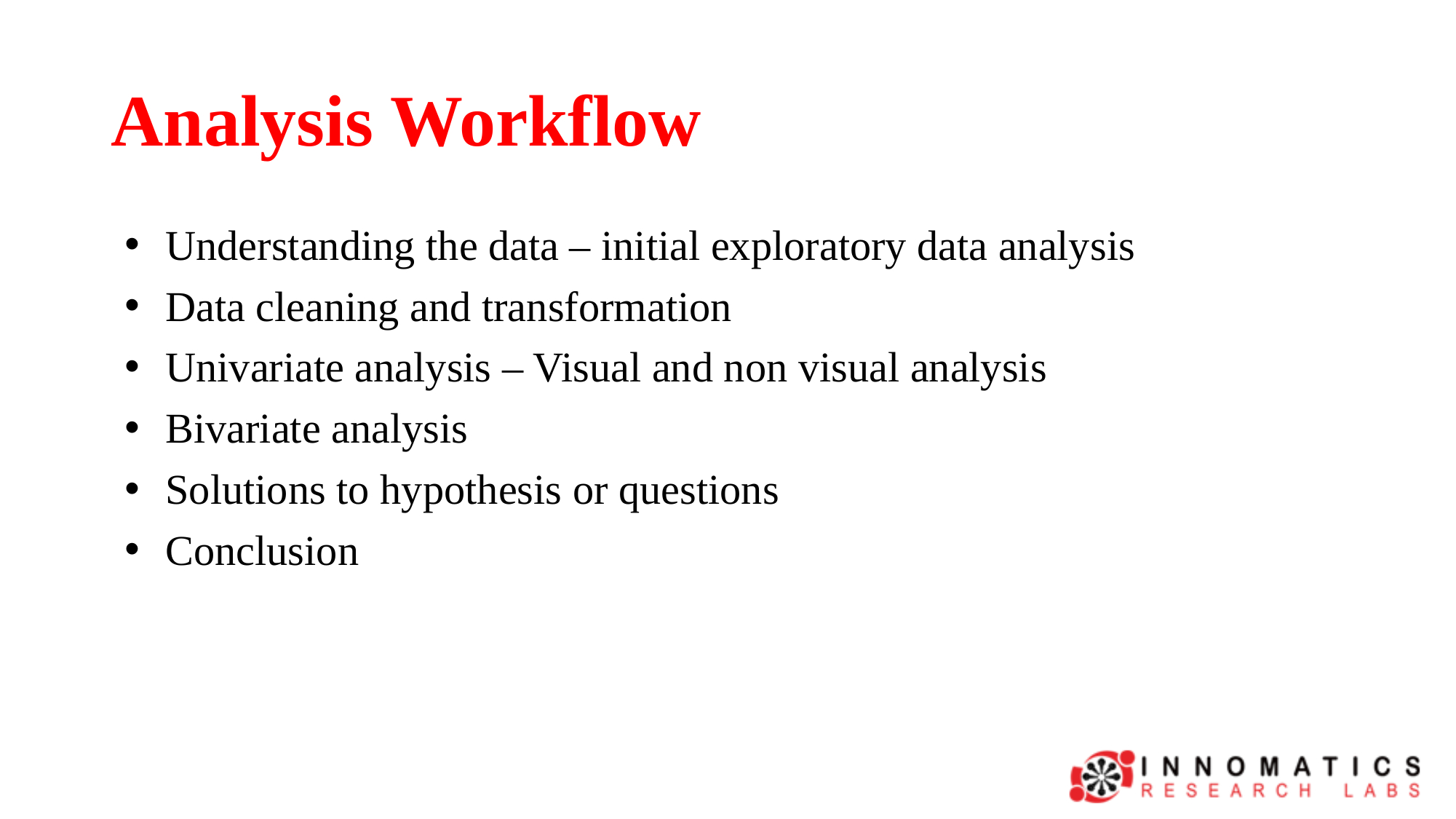

# Analysis Workflow
Understanding the data – initial exploratory data analysis
Data cleaning and transformation
Univariate analysis – Visual and non visual analysis
Bivariate analysis
Solutions to hypothesis or questions
Conclusion